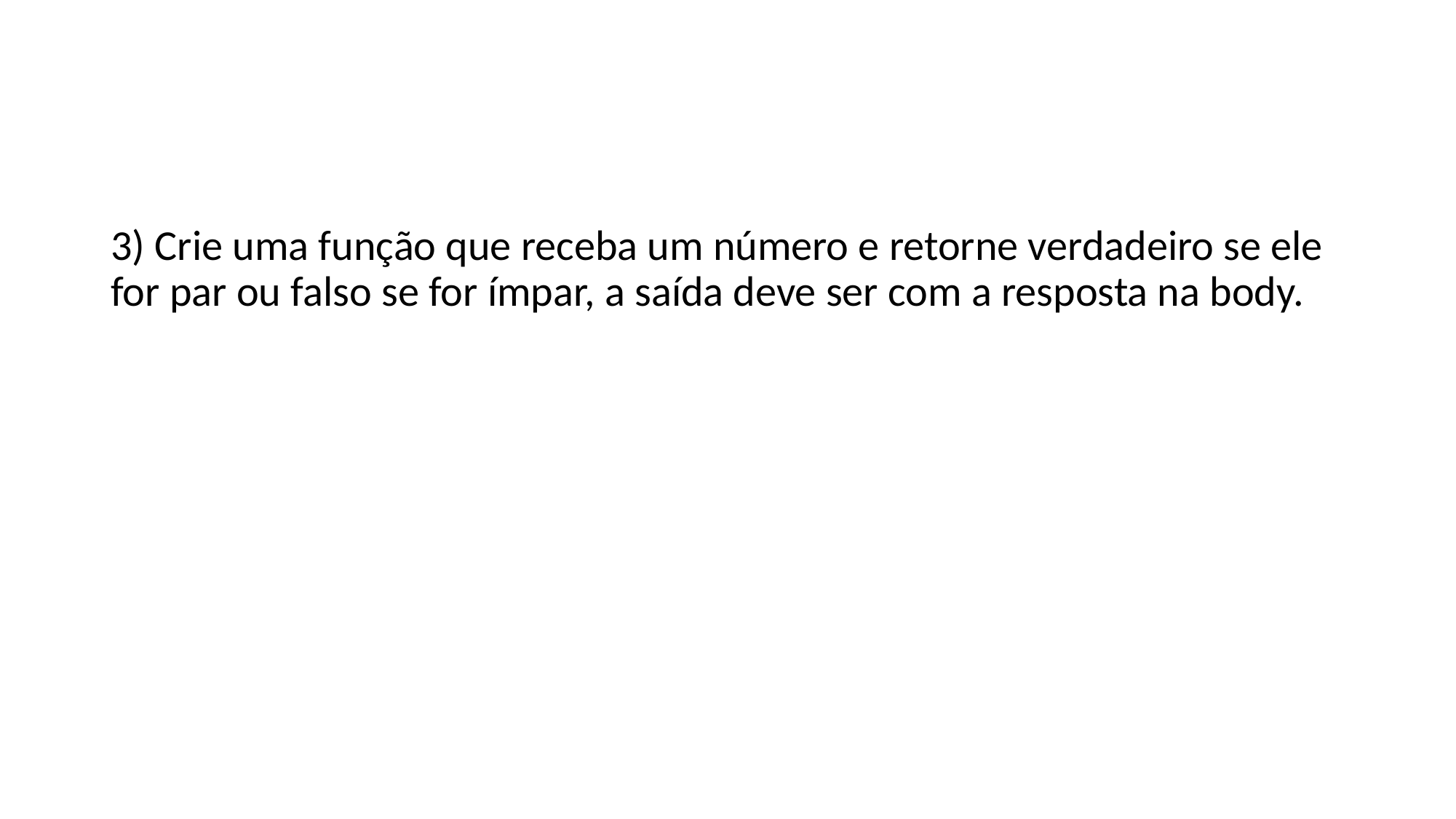

#
3) Crie uma função que receba um número e retorne verdadeiro se ele for par ou falso se for ímpar, a saída deve ser com a resposta na body.